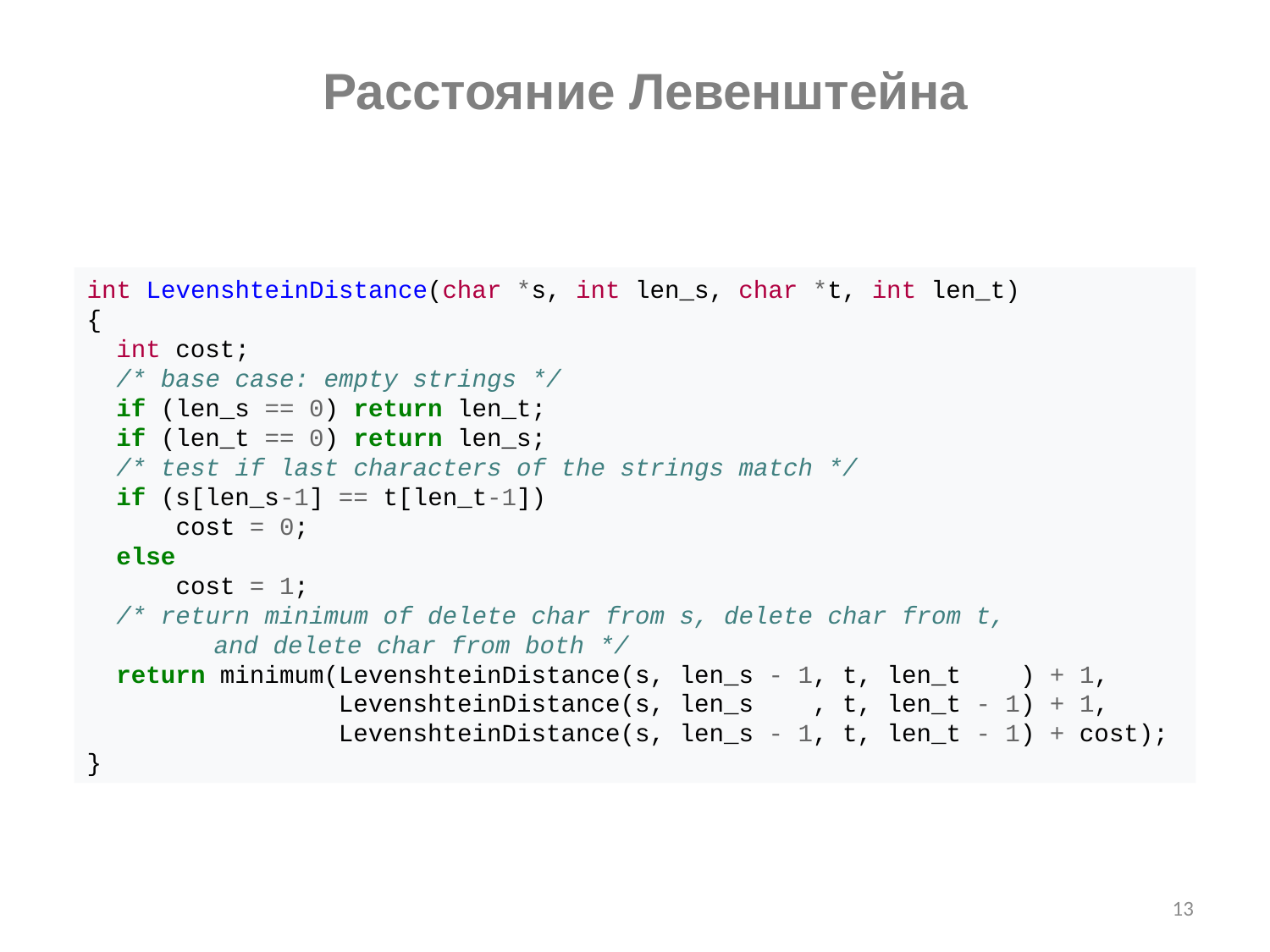

Расстояние Левенштейна
int LevenshteinDistance(char *s, int len_s, char *t, int len_t)
{
  int cost;
  /* base case: empty strings */
  if (len_s == 0) return len_t;
  if (len_t == 0) return len_s;
  /* test if last characters of the strings match */
  if (s[len_s-1] == t[len_t-1])
      cost = 0;
  else
      cost = 1;
  /* return minimum of delete char from s, delete char from t,
	and delete char from both */
  return minimum(LevenshteinDistance(s, len_s - 1, t, len_t    ) + 1,
                 LevenshteinDistance(s, len_s    , t, len_t - 1) + 1,
                 LevenshteinDistance(s, len_s - 1, t, len_t - 1) + cost);
}
13